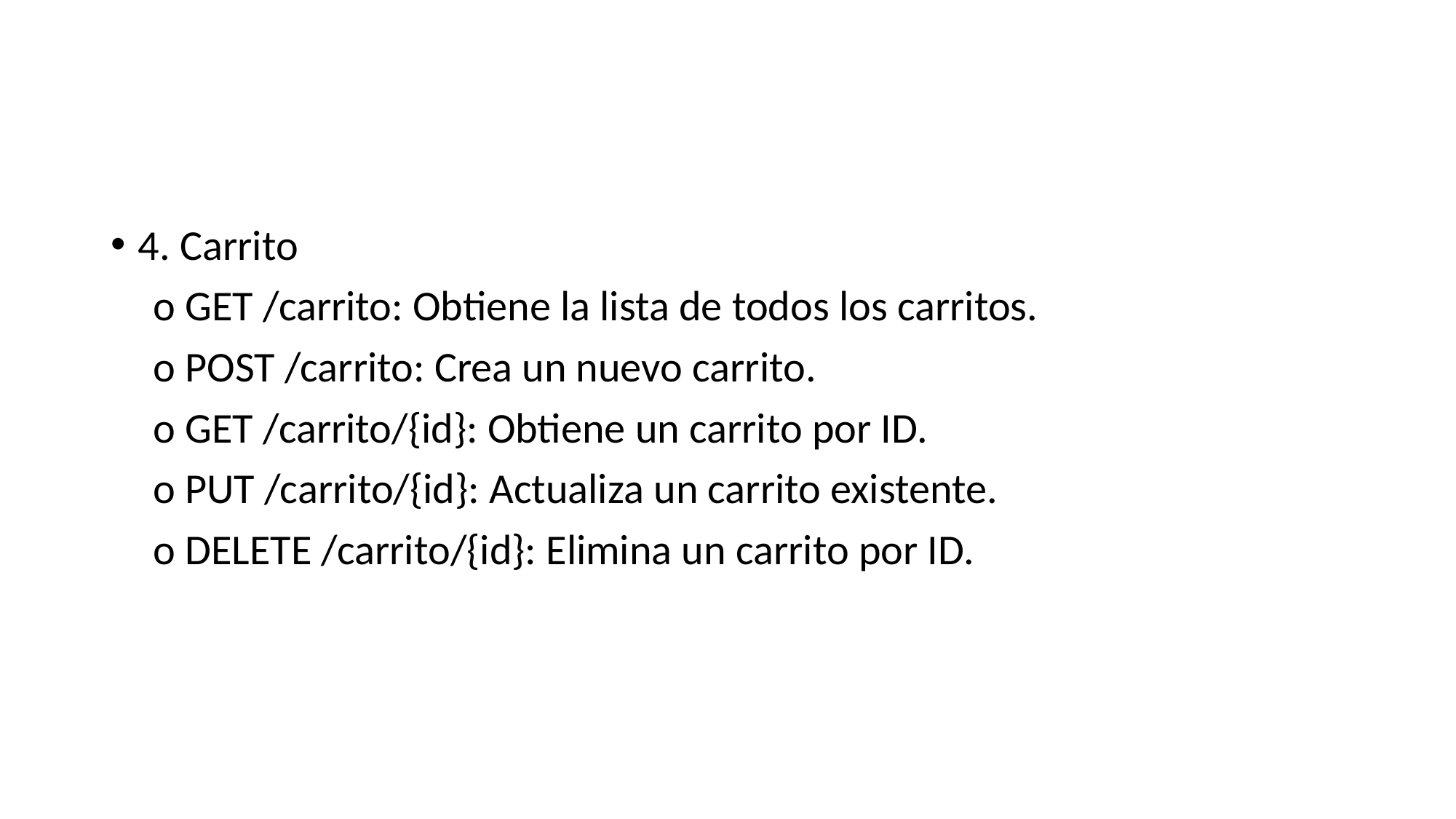

#
4. Carrito
 o GET /carrito: Obtiene la lista de todos los carritos.
 o POST /carrito: Crea un nuevo carrito.
 o GET /carrito/{id}: Obtiene un carrito por ID.
 o PUT /carrito/{id}: Actualiza un carrito existente.
 o DELETE /carrito/{id}: Elimina un carrito por ID.